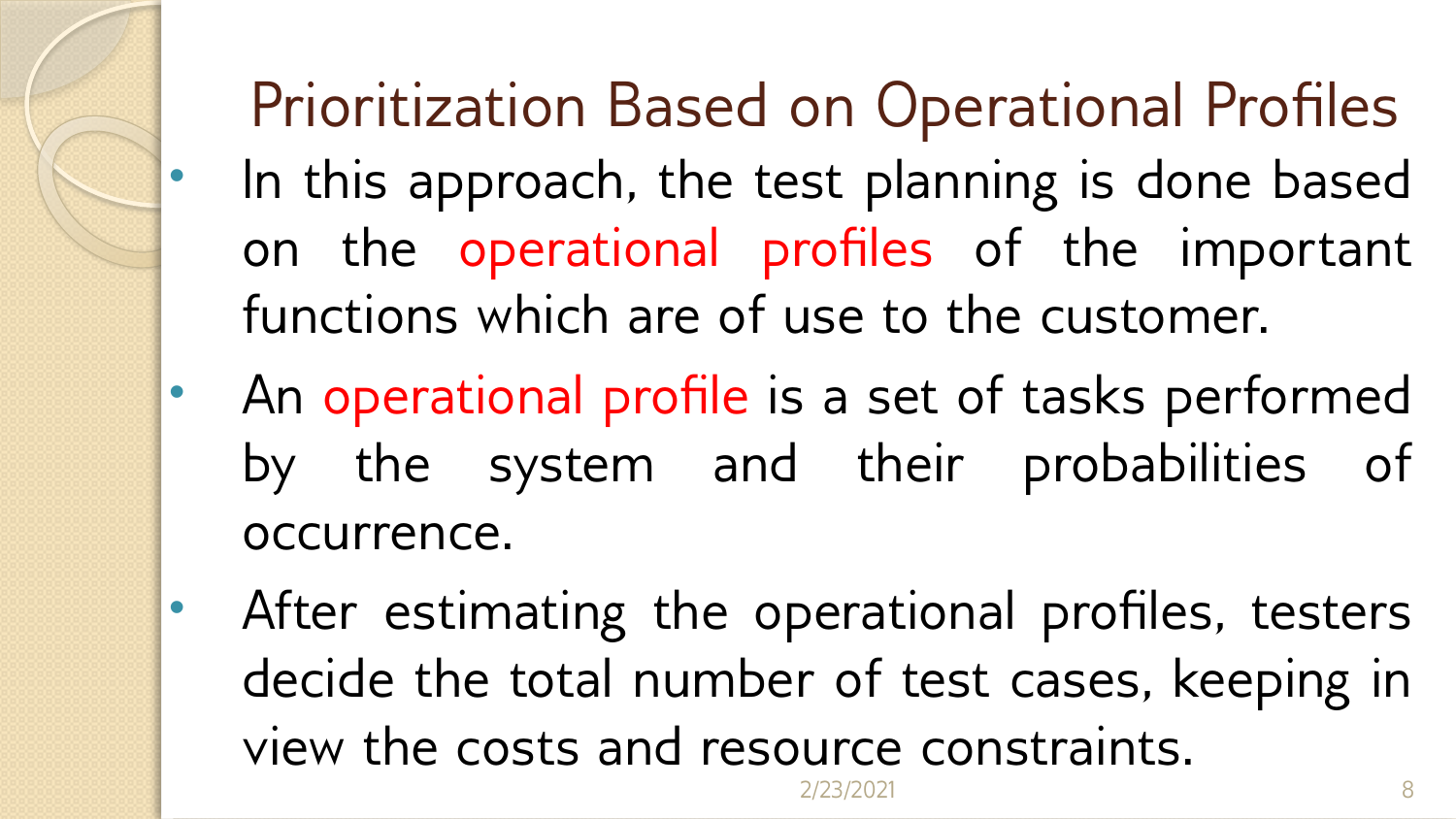

# Prioritization Based on Operational Profiles
In this approach, the test planning is done based on the operational profiles of the important functions which are of use to the customer.
An operational profile is a set of tasks performed by the system and their probabilities of occurrence.
After estimating the operational profiles, testers decide the total number of test cases, keeping in view the costs and resource constraints.
2/23/2021
8